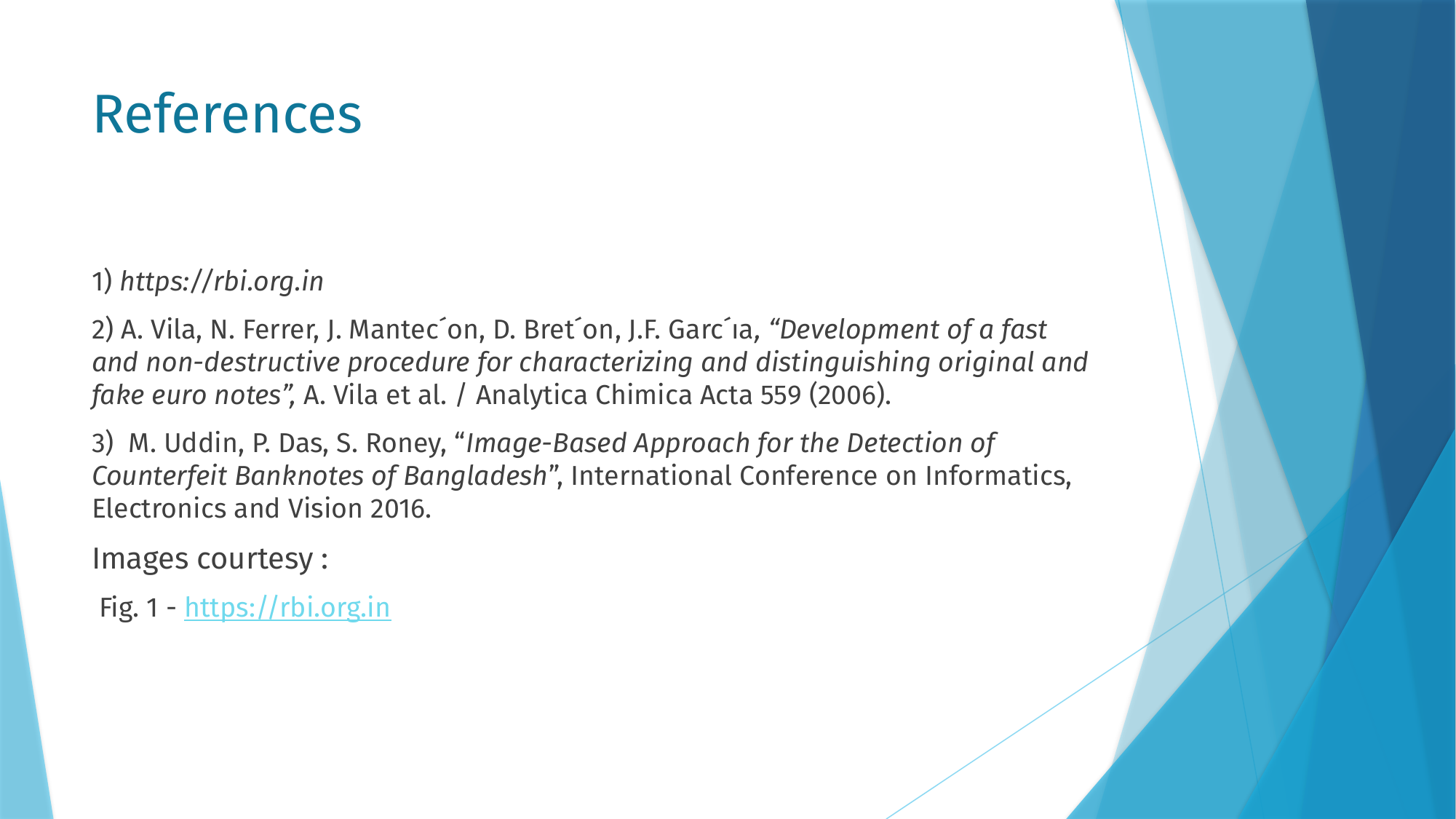

# References
1) https://rbi.org.in
2) A. Vila, N. Ferrer, J. Mantec´on, D. Bret´on, J.F. Garc´ıa, “Development of a fast and non-destructive procedure for characterizing and distinguishing original and fake euro notes”, A. Vila et al. / Analytica Chimica Acta 559 (2006).
3)  M. Uddin, P. Das, S. Roney, “Image-Based Approach for the Detection of Counterfeit Banknotes of Bangladesh”, International Conference on Informatics, Electronics and Vision 2016.
Images courtesy :
 Fig. 1 - https://rbi.org.in